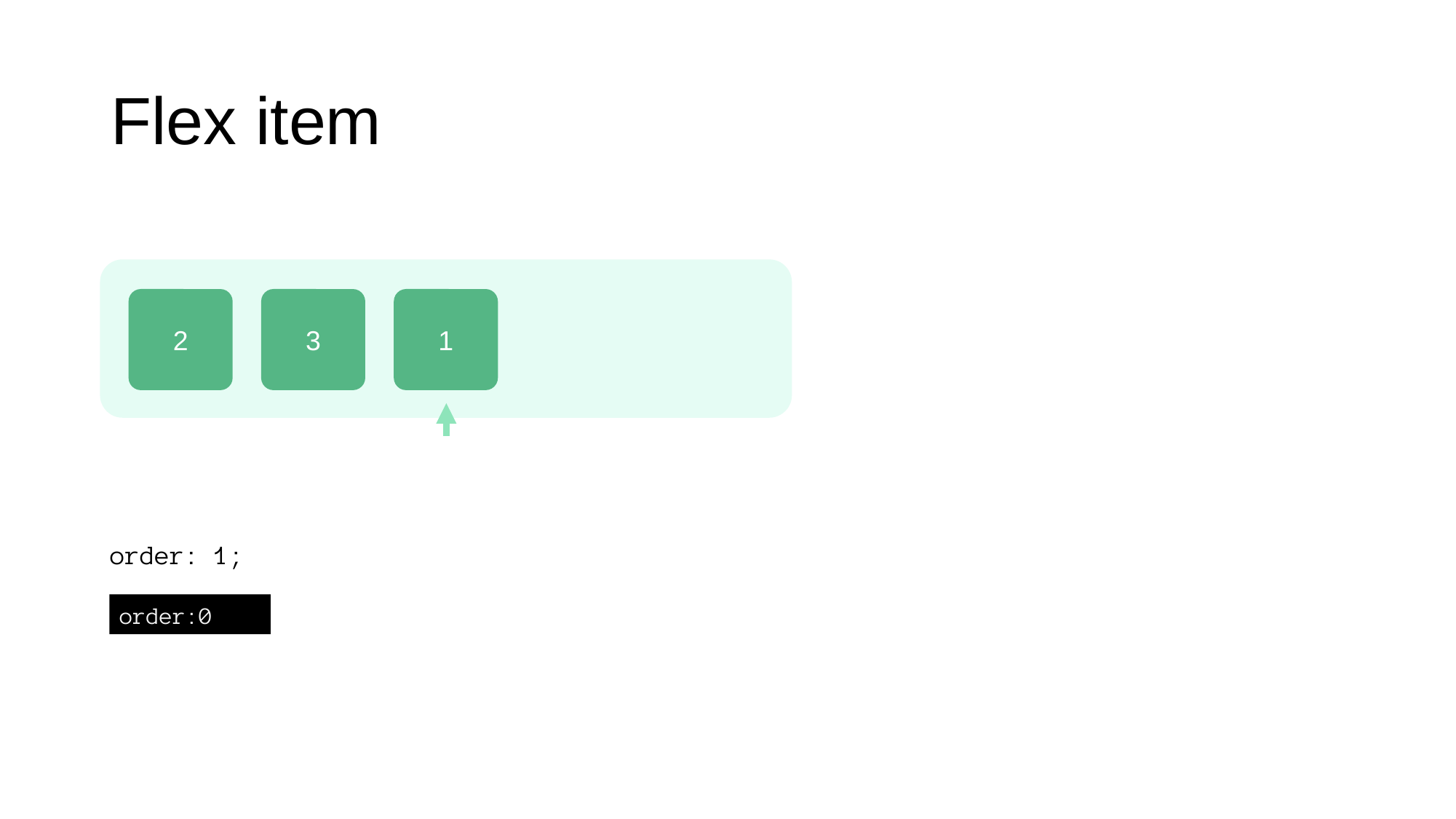

# Flex item

3
1
2
order: 1;
order:0